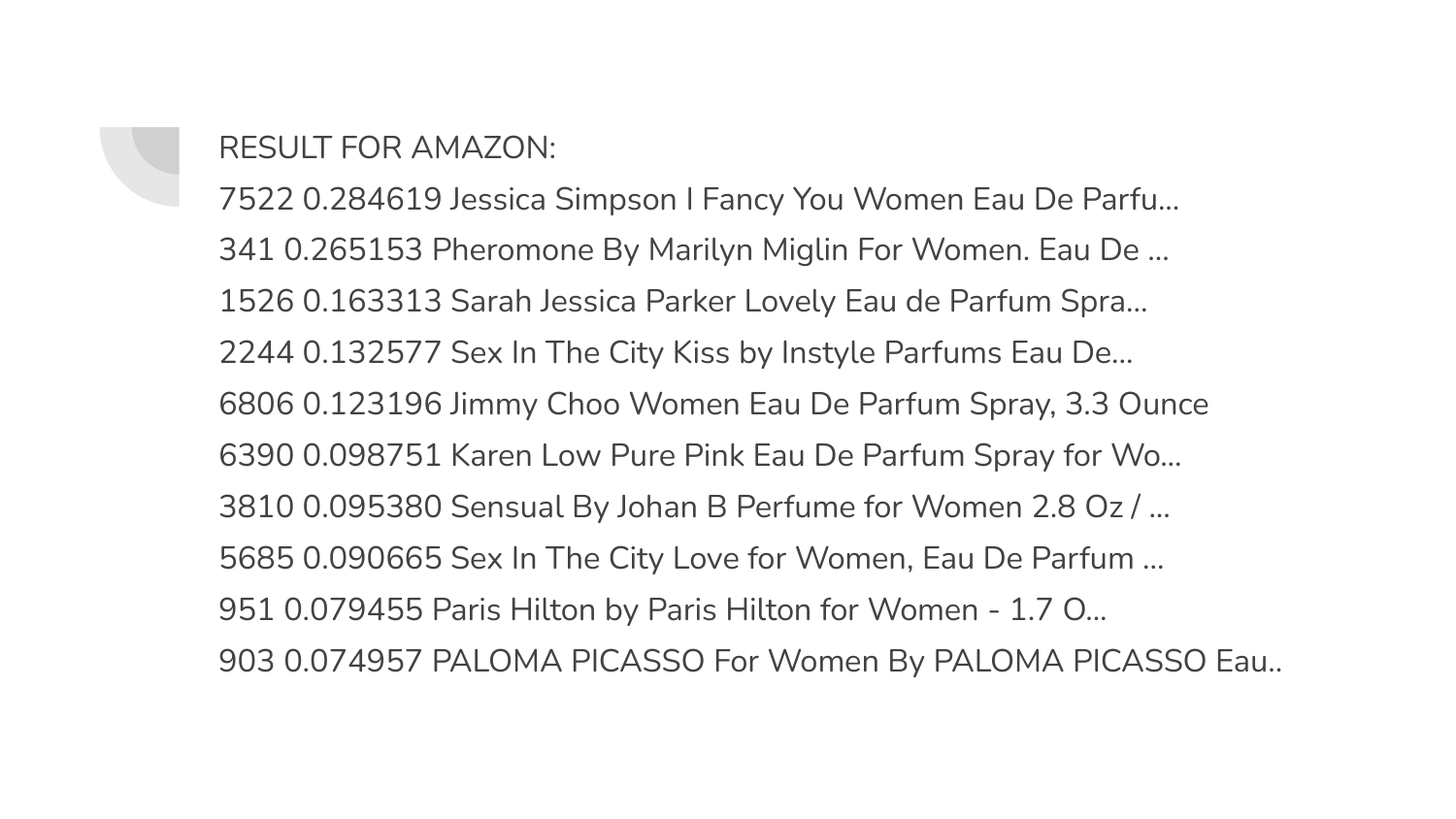

RESULT FOR AMAZON:
7522 0.284619 Jessica Simpson I Fancy You Women Eau De Parfu...
341 0.265153 Pheromone By Marilyn Miglin For Women. Eau De ...
1526 0.163313 Sarah Jessica Parker Lovely Eau de Parfum Spra...
2244 0.132577 Sex In The City Kiss by Instyle Parfums Eau De...
6806 0.123196 Jimmy Choo Women Eau De Parfum Spray, 3.3 Ounce
6390 0.098751 Karen Low Pure Pink Eau De Parfum Spray for Wo...
3810 0.095380 Sensual By Johan B Perfume for Women 2.8 Oz / ...
5685 0.090665 Sex In The City Love for Women, Eau De Parfum ...
951 0.079455 Paris Hilton by Paris Hilton for Women - 1.7 O...
903 0.074957 PALOMA PICASSO For Women By PALOMA PICASSO Eau..